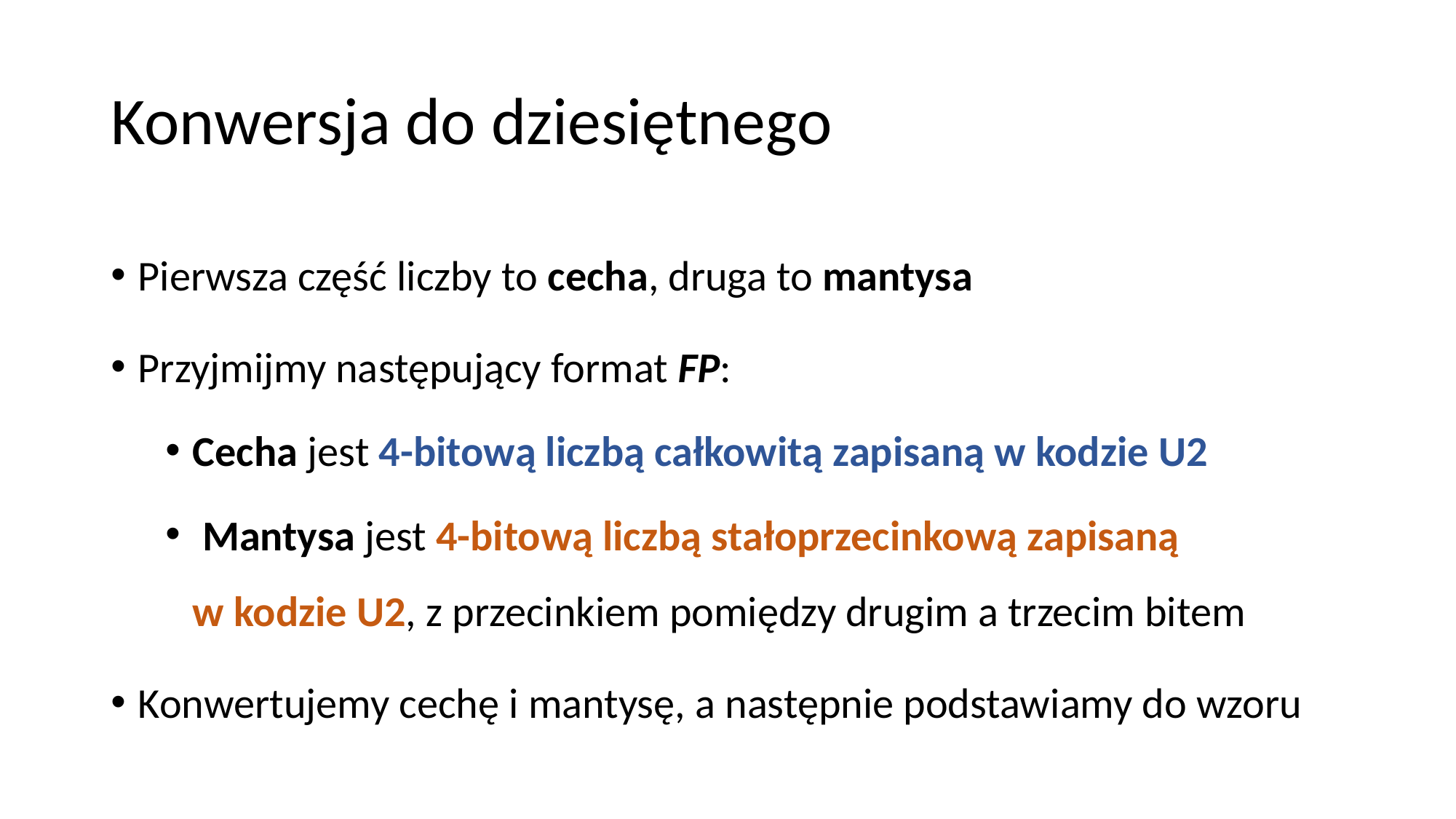

# Konwersja do dziesiętnego
Pierwsza część liczby to cecha, druga to mantysa
Przyjmijmy następujący format FP:
Cecha jest 4-bitową liczbą całkowitą zapisaną w kodzie U2
 Mantysa jest 4-bitową liczbą stałoprzecinkową zapisaną
w kodzie U2, z przecinkiem pomiędzy drugim a trzecim bitem
Konwertujemy cechę i mantysę, a następnie podstawiamy do wzoru